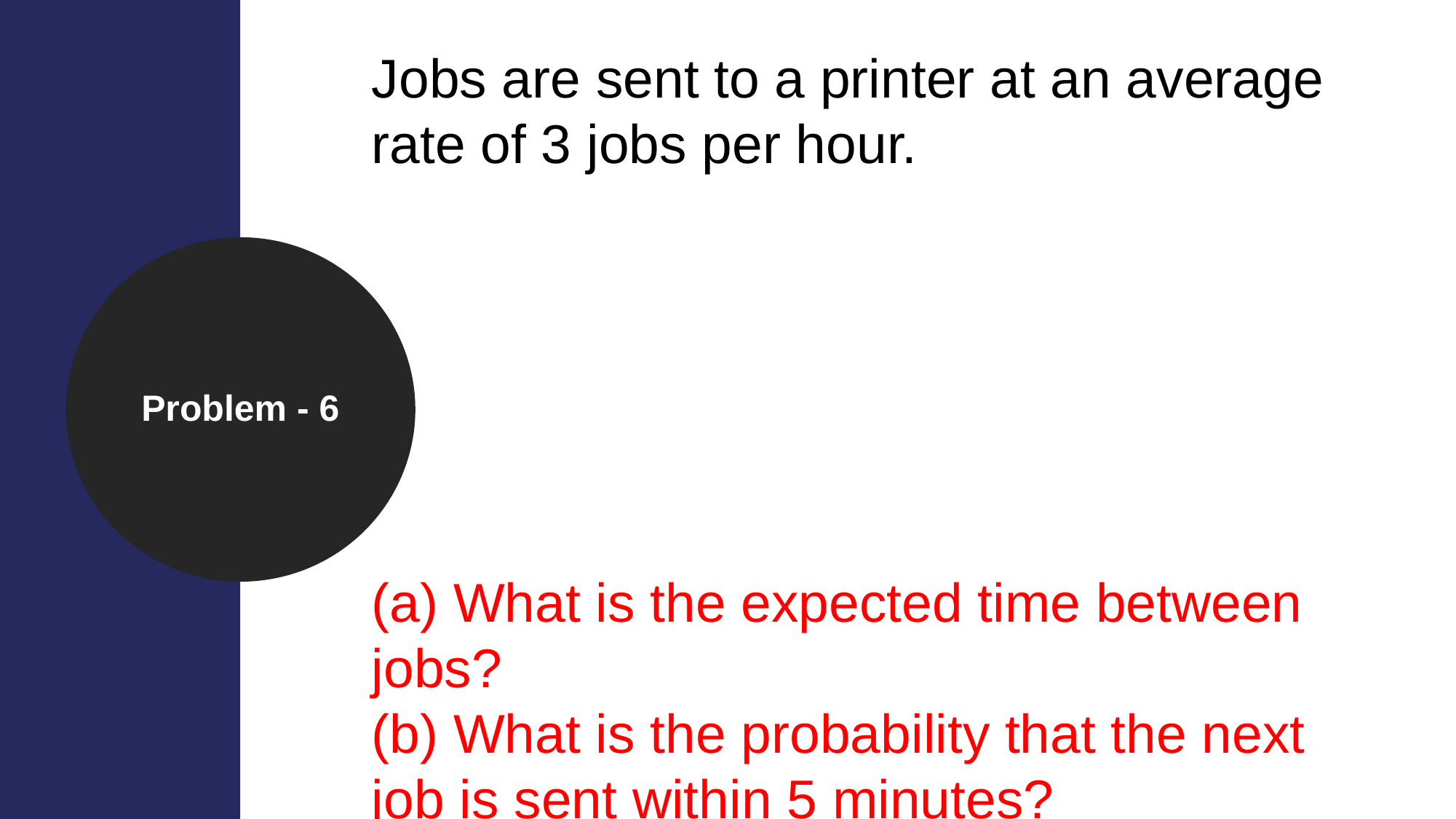

Jobs are sent to a printer at an average rate of 3 jobs per hour.

(a) What is the expected time between jobs?
(b) What is the probability that the next job is sent within 5 minutes?
Problem - 6